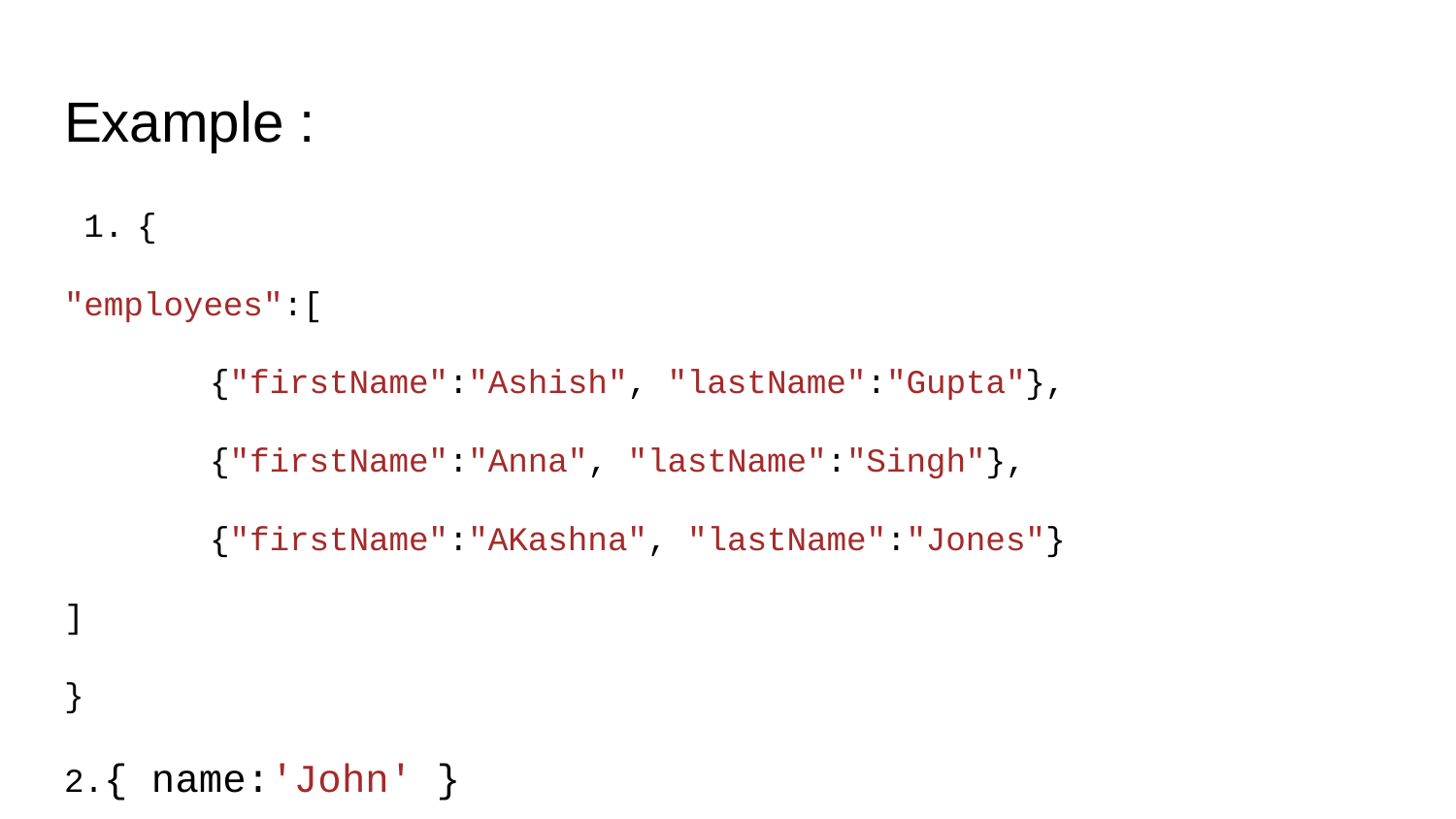

# Example :
{
"employees":[
	{"firstName":"Ashish", "lastName":"Gupta"},
	{"firstName":"Anna", "lastName":"Singh"},
	{"firstName":"AKashna", "lastName":"Jones"}
]
}
2.{ name:'John' }